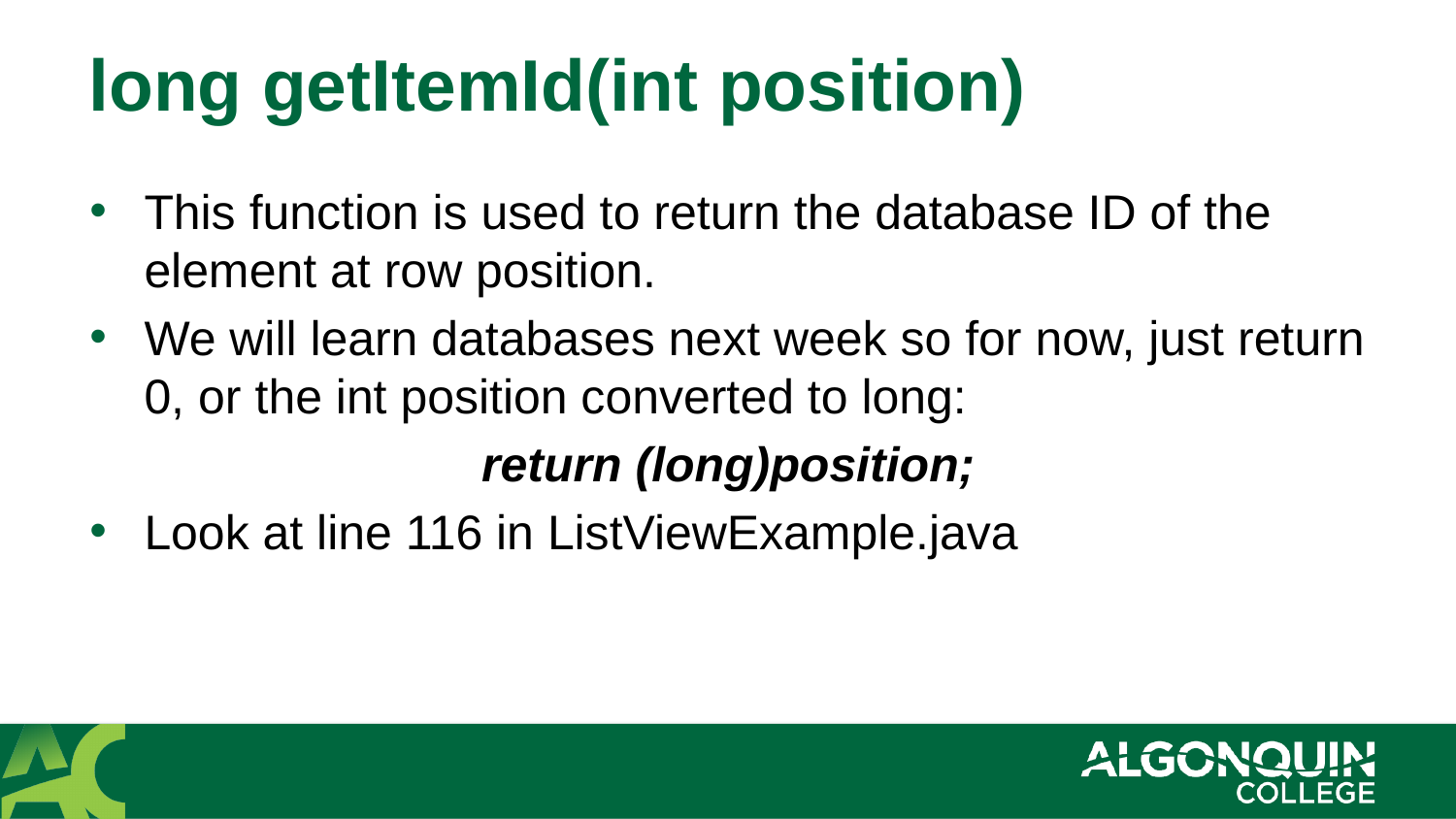

# long getItemId(int position)
This function is used to return the database ID of the element at row position.
We will learn databases next week so for now, just return 0, or the int position converted to long:
return (long)position;
Look at line 116 in ListViewExample.java